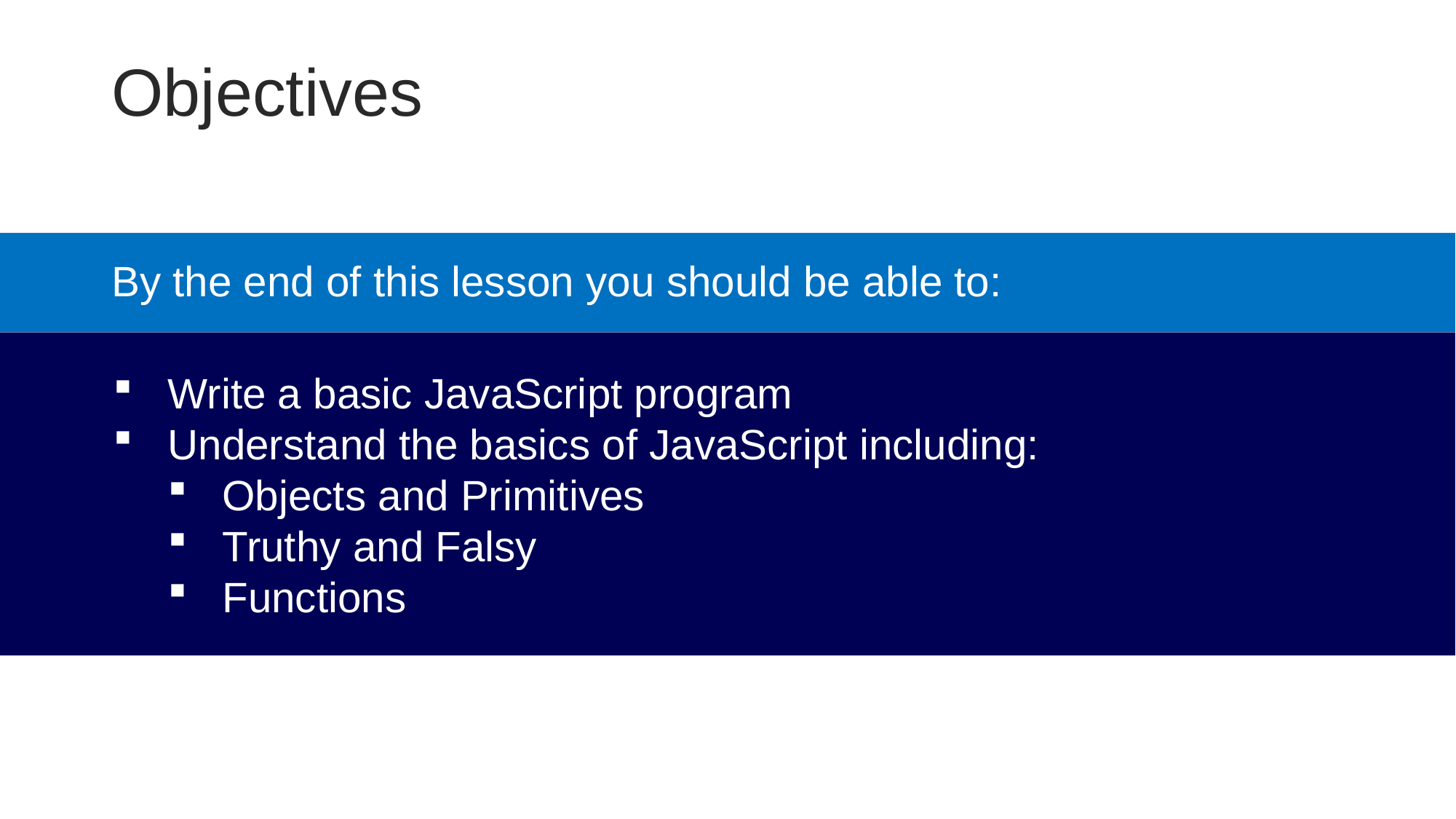

Objectives

By the end of this lesson you should be able to:
Write a basic JavaScript program
Understand the basics of JavaScript including:
Objects and Primitives
Truthy and Falsy
Functions